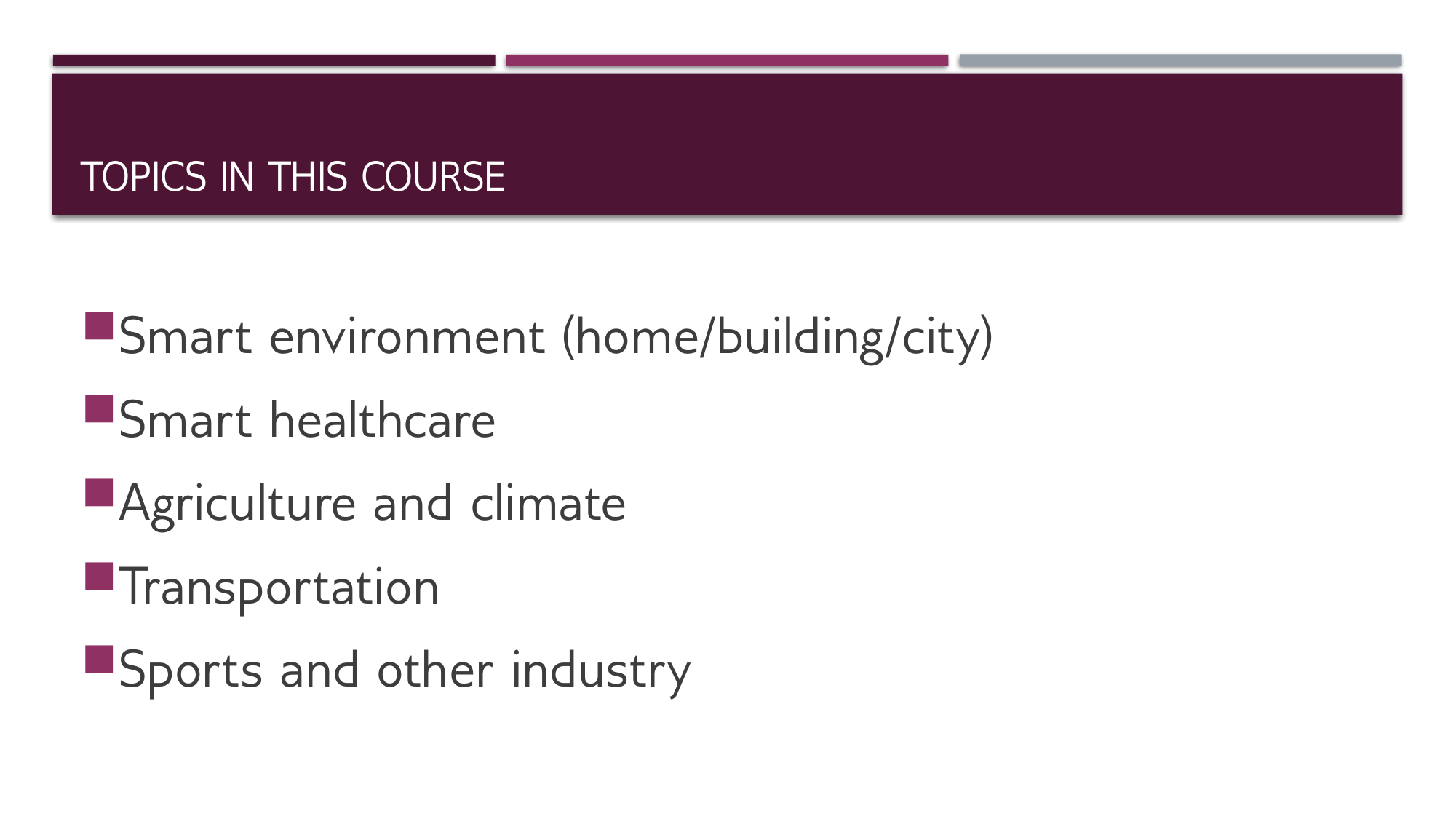

# Topics in this course
Smart environment (home/building/city)
Smart healthcare
Agriculture and climate
Transportation
Sports and other industry